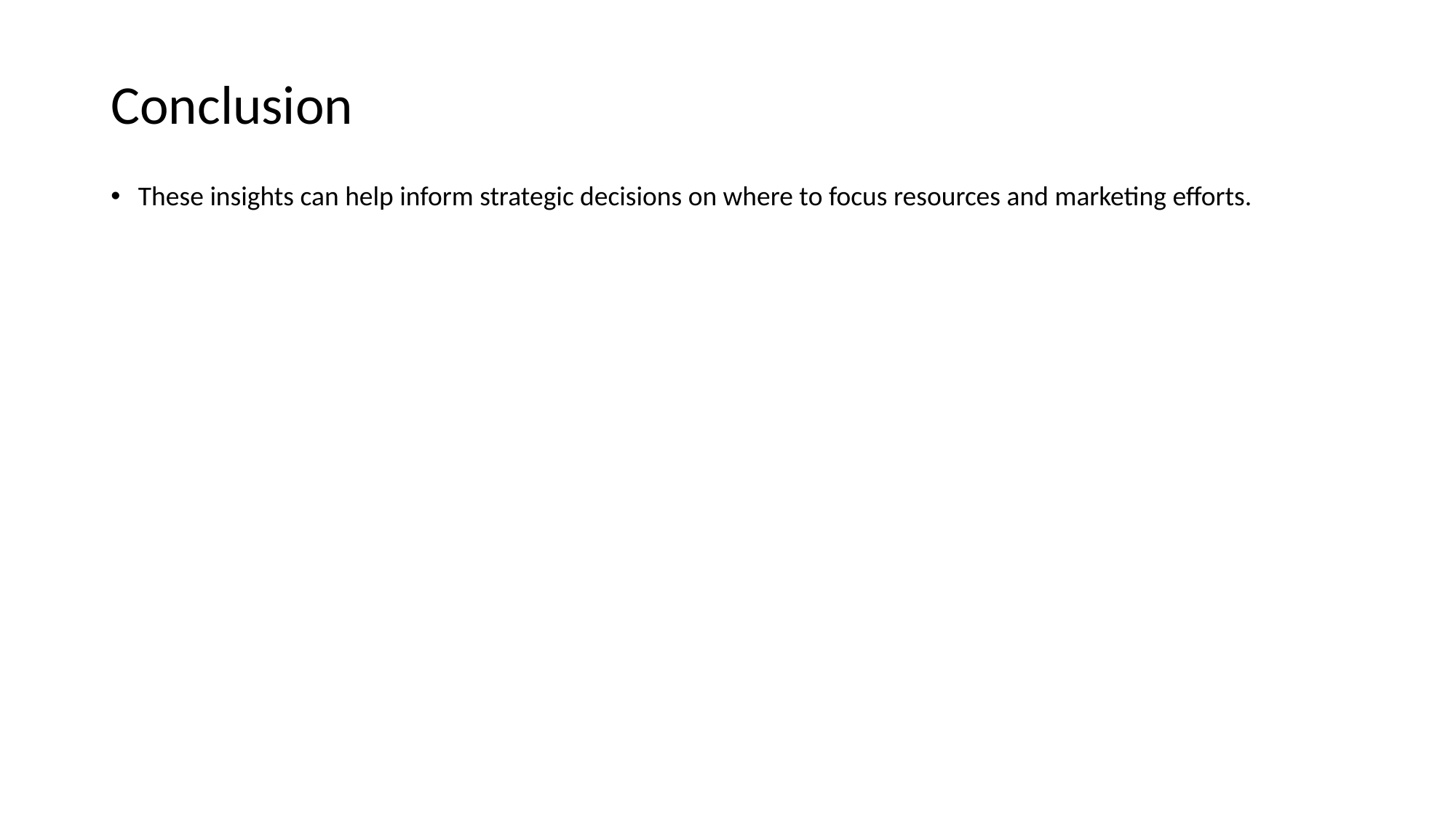

# Conclusion
These insights can help inform strategic decisions on where to focus resources and marketing efforts.